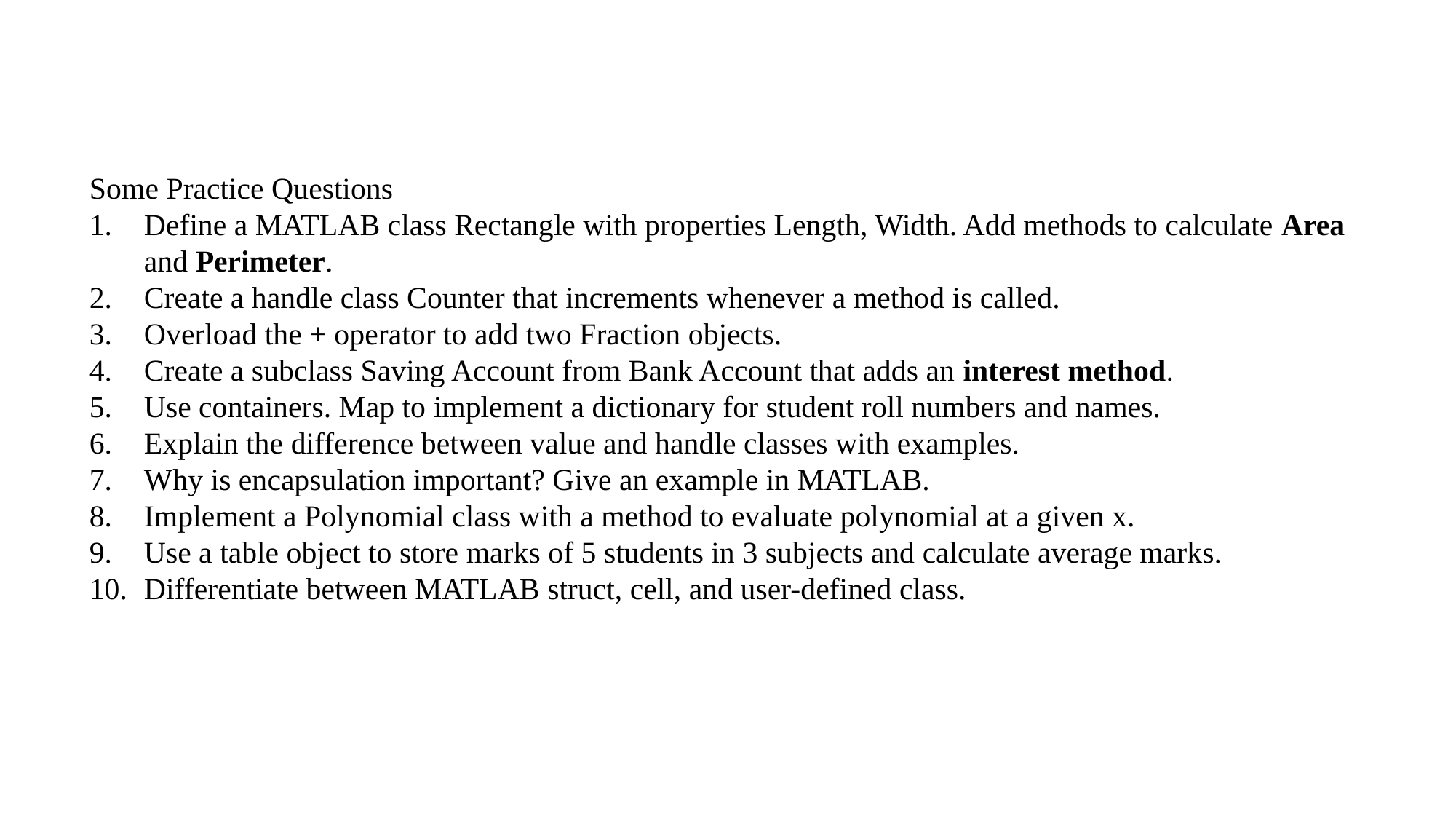

Some Practice Questions
Define a MATLAB class Rectangle with properties Length, Width. Add methods to calculate Area and Perimeter.
Create a handle class Counter that increments whenever a method is called.
Overload the + operator to add two Fraction objects.
Create a subclass Saving Account from Bank Account that adds an interest method.
Use containers. Map to implement a dictionary for student roll numbers and names.
Explain the difference between value and handle classes with examples.
Why is encapsulation important? Give an example in MATLAB.
Implement a Polynomial class with a method to evaluate polynomial at a given x.
Use a table object to store marks of 5 students in 3 subjects and calculate average marks.
Differentiate between MATLAB struct, cell, and user-defined class.